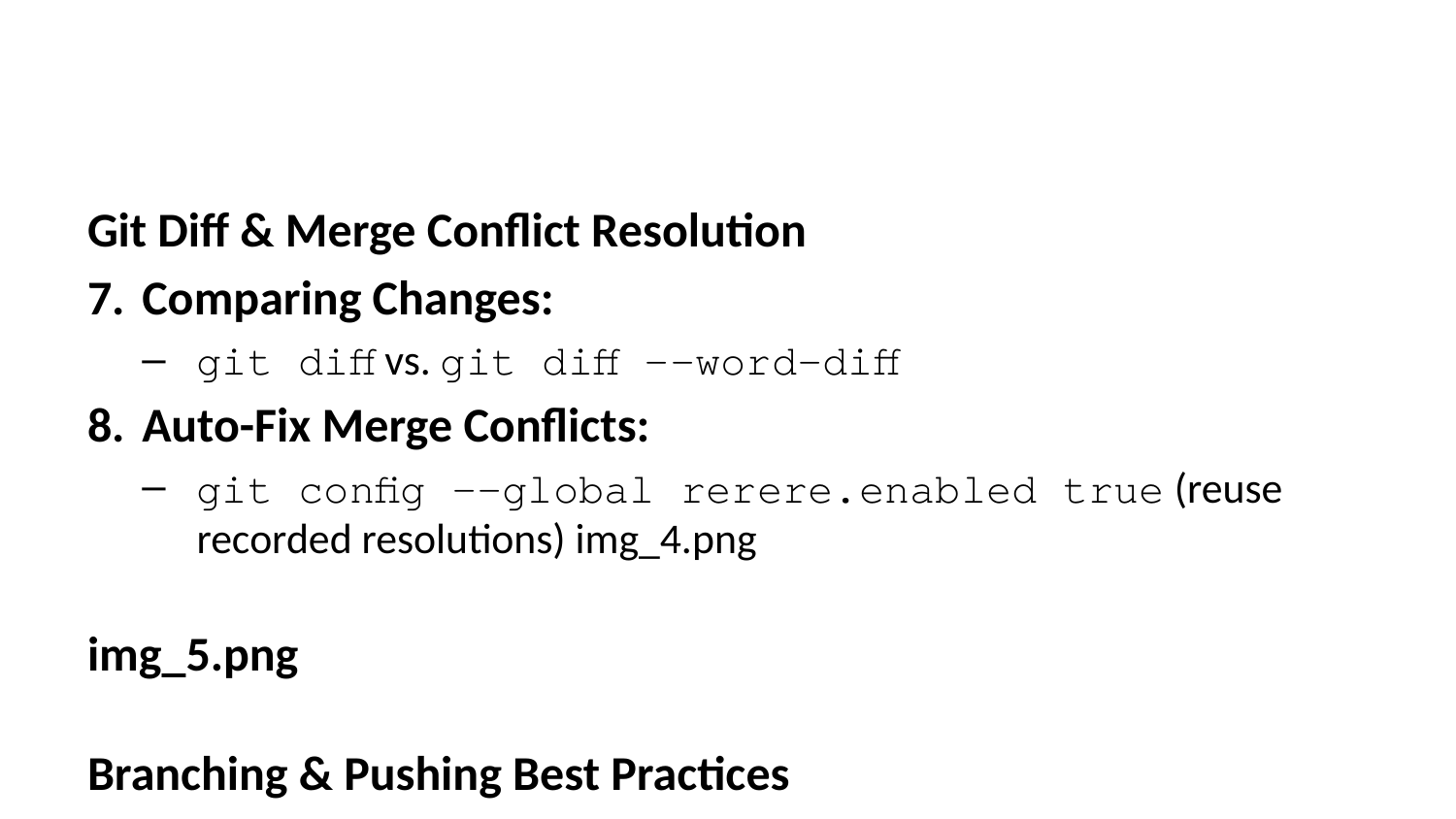

Git Diff & Merge Conflict Resolution
Comparing Changes:
git diff vs. git diff --word-diff
Auto-Fix Merge Conflicts:
git config --global rerere.enabled true (reuse recorded resolutions) img_4.png
img_5.png
Branching & Pushing Best Practices
Branch Display & Sorting:
git branch --column vs. git config --global column.ui auto
git config --global branch.sort -committerdate (sort branches by commit date)
Safe Pushing:
git push --force-with-lease (safer alternative to --force) img_6.png —
Secure Commits & Maintenance
Signing Commits with SSH:
git config gpg.format ssh
git config user.signingpg ~/.ssh/key.pub
git push --signed
Enabling Git Maintenance:
git maintenance start
Benefits: Auto garbage collection, repository optimization img_7.png
What does it do? img_8.png —
Scaling Git for Large Projects
Monorepo Support:
Prefetching every hour
Checking prefetch status: git for-each-ref | grep prefe
Writing commit graphs for faster logs
  time git log --graph --oneline --10 >/dev/null
  time git commit-graph write
  time git log --graph --oneline --10 >/dev/null
img_9.png
img_9.png
Enable efficient fetching:
git config --global fetch.writeCommitGraph true
Filesystem Monitoring:
git config core.untrackedcache true
git config core.fsmonitor true
Makes git status much faster
core.fsmonitor - launch a process to check if the file is changed. git status - is very fast